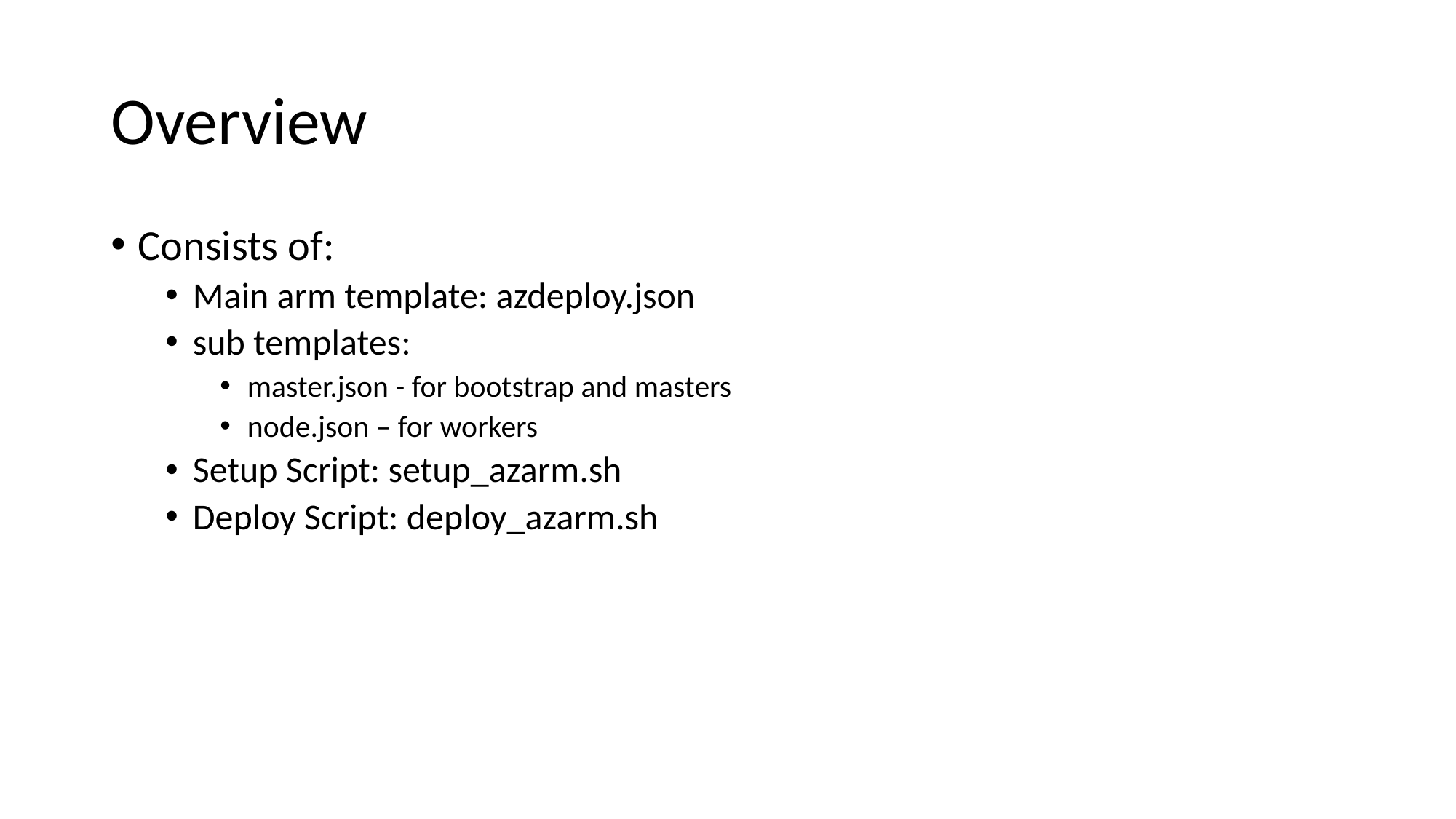

# Overview
Consists of:
Main arm template: azdeploy.json
sub templates:
master.json - for bootstrap and masters
node.json – for workers
Setup Script: setup_azarm.sh
Deploy Script: deploy_azarm.sh